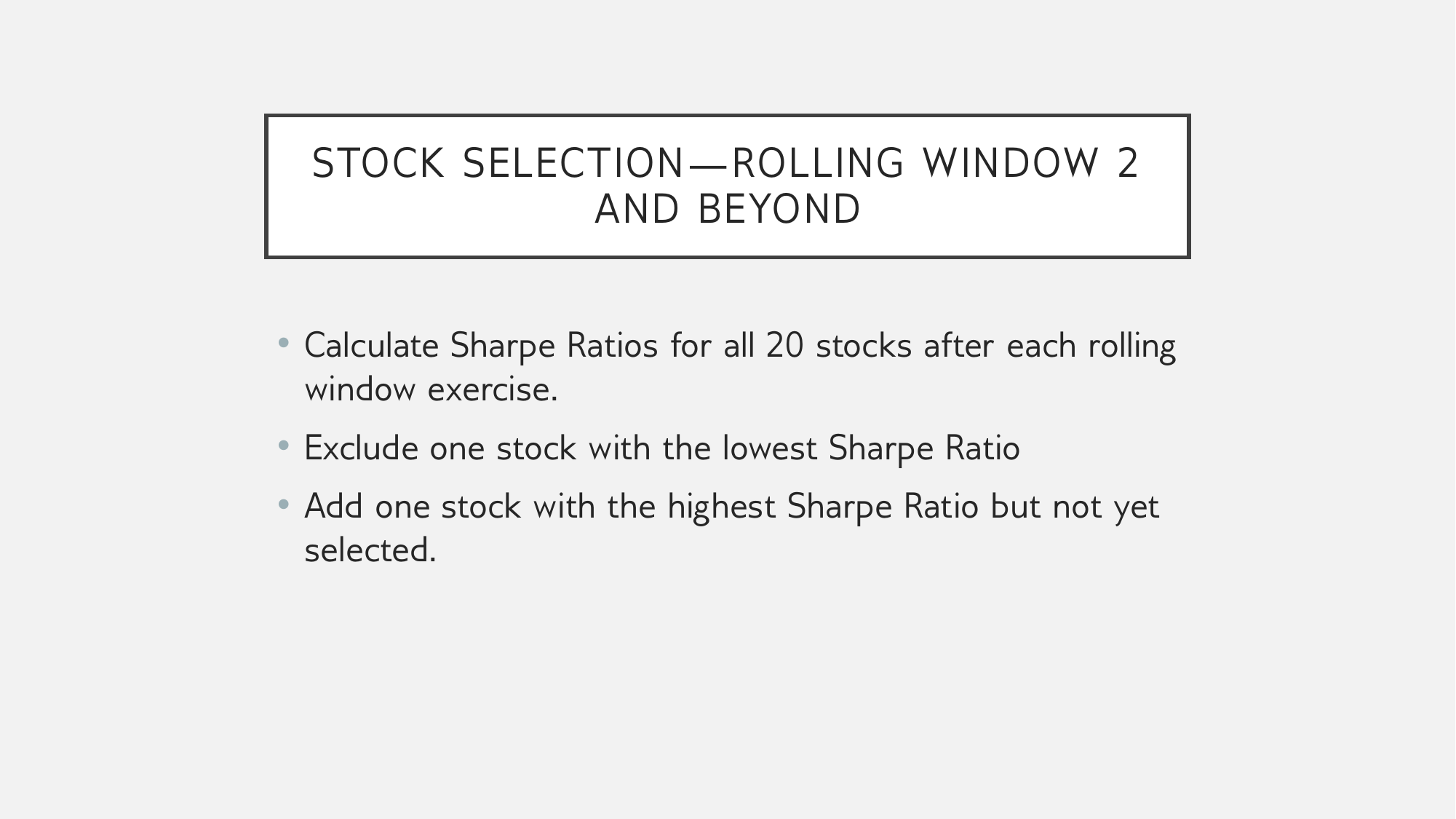

# Stock Selection—Rolling window 2 and beyond
Calculate Sharpe Ratios for all 20 stocks after each rolling window exercise.
Exclude one stock with the lowest Sharpe Ratio
Add one stock with the highest Sharpe Ratio but not yet selected.